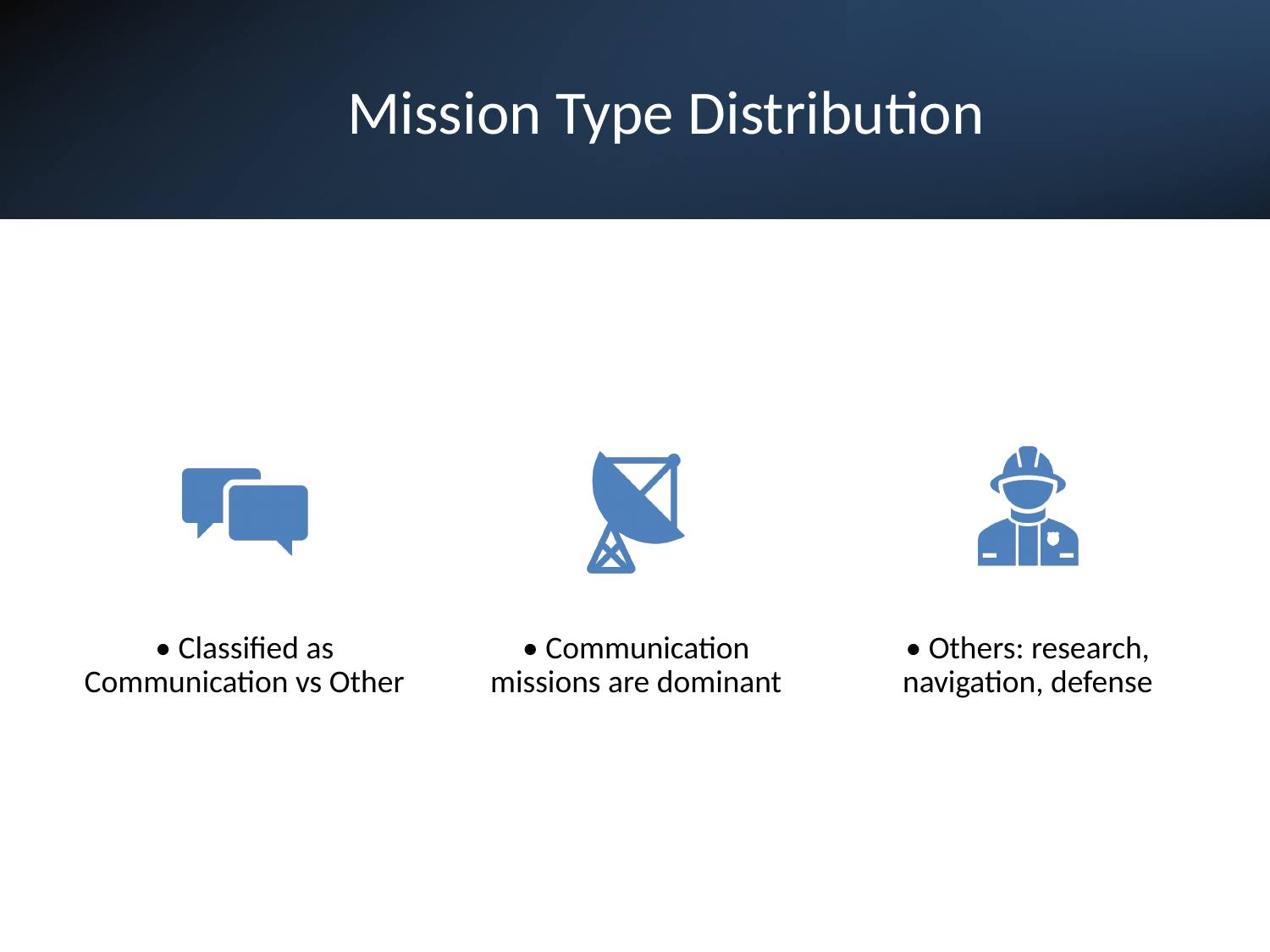

# Mission Type Distribution
• Classified as Communication vs Other
• Communication missions are dominant
• Others: research, navigation, defense